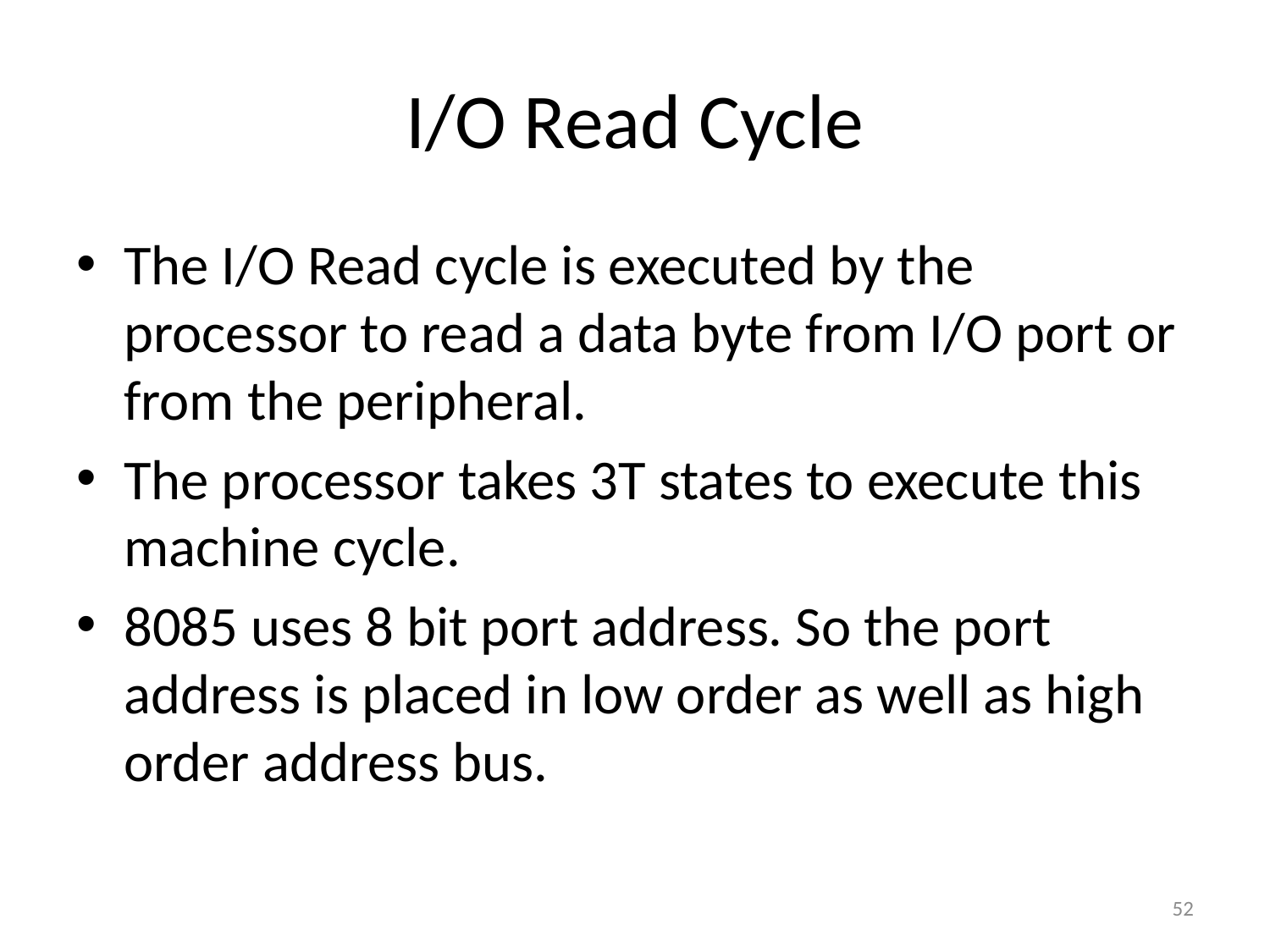

# I/O Read Cycle
The I/O Read cycle is executed by the processor to read a data byte from I/O port or from the peripheral.
The processor takes 3T states to execute this machine cycle.
8085 uses 8 bit port address. So the port address is placed in low order as well as high order address bus.
52